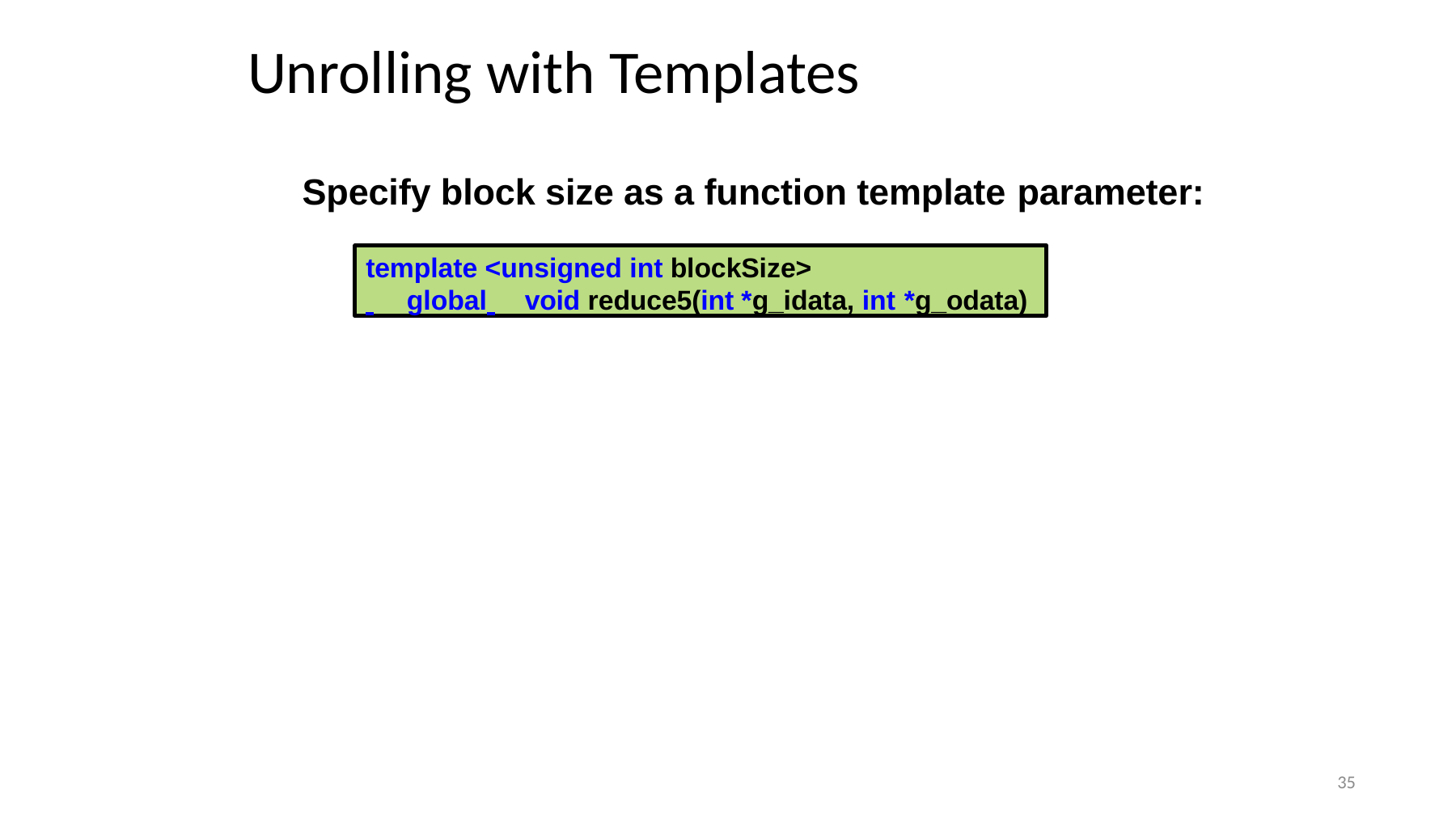

# Unrolling with Templates
Specify block size as a function template parameter:
template <unsigned int blockSize>
 	global 	void reduce5(int *g_idata, int *g_odata)
35
35